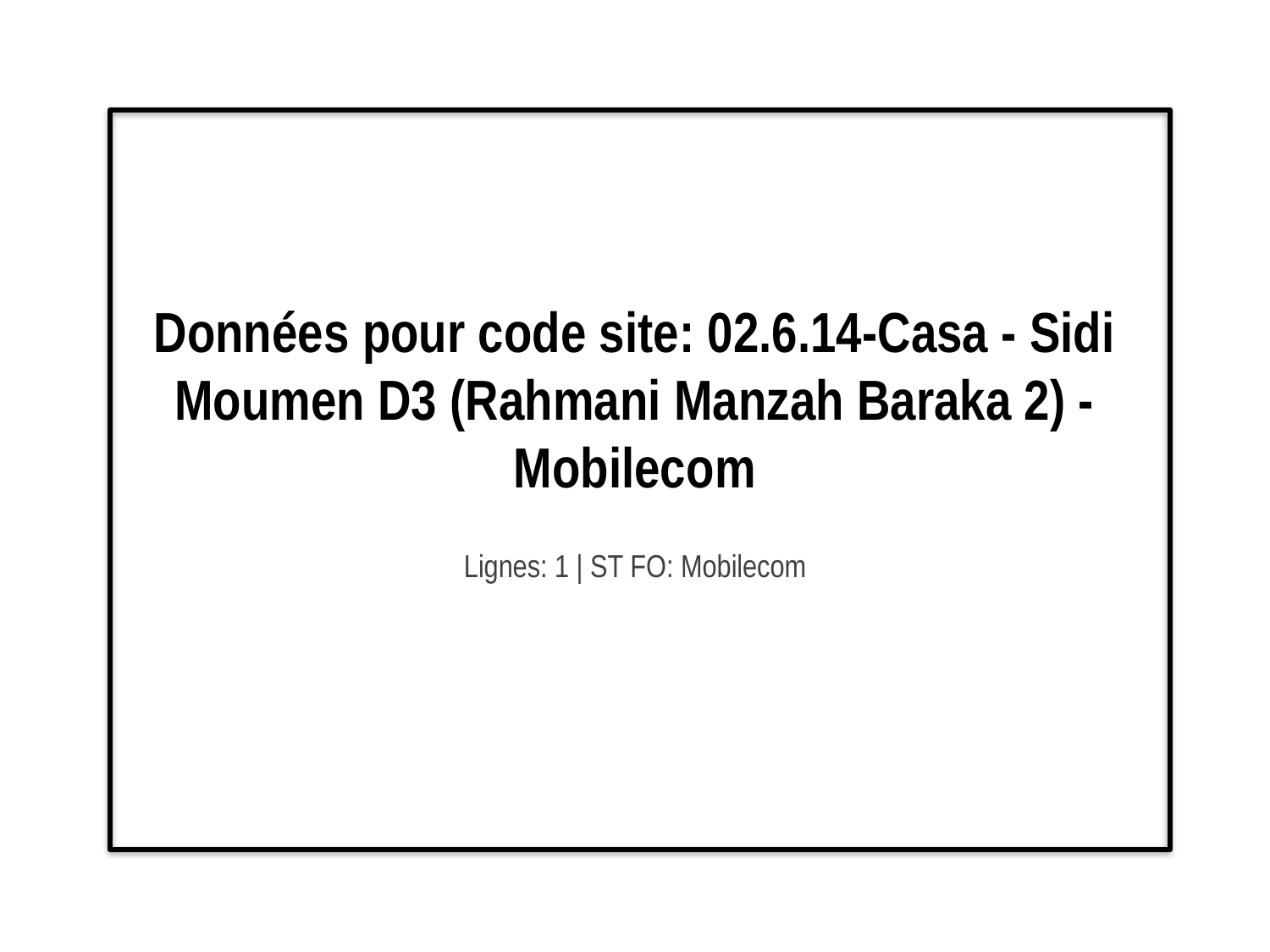

# Données pour code site: 02.6.14-Casa - Sidi Moumen D3 (Rahmani Manzah Baraka 2) - Mobilecom
Lignes: 1 | ST FO: Mobilecom